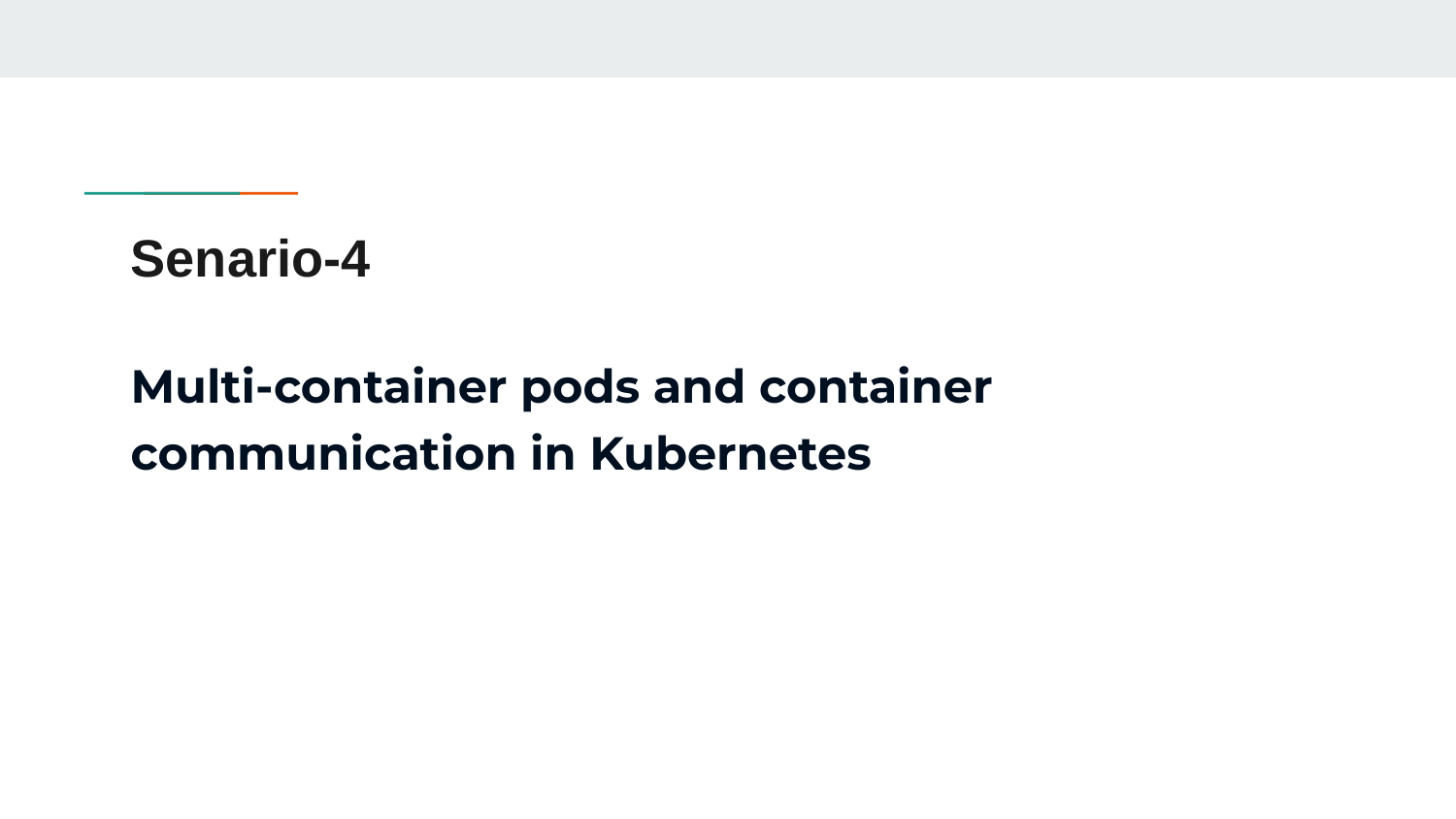

# Senario-4
Multi-container pods and container communication in Kubernetes